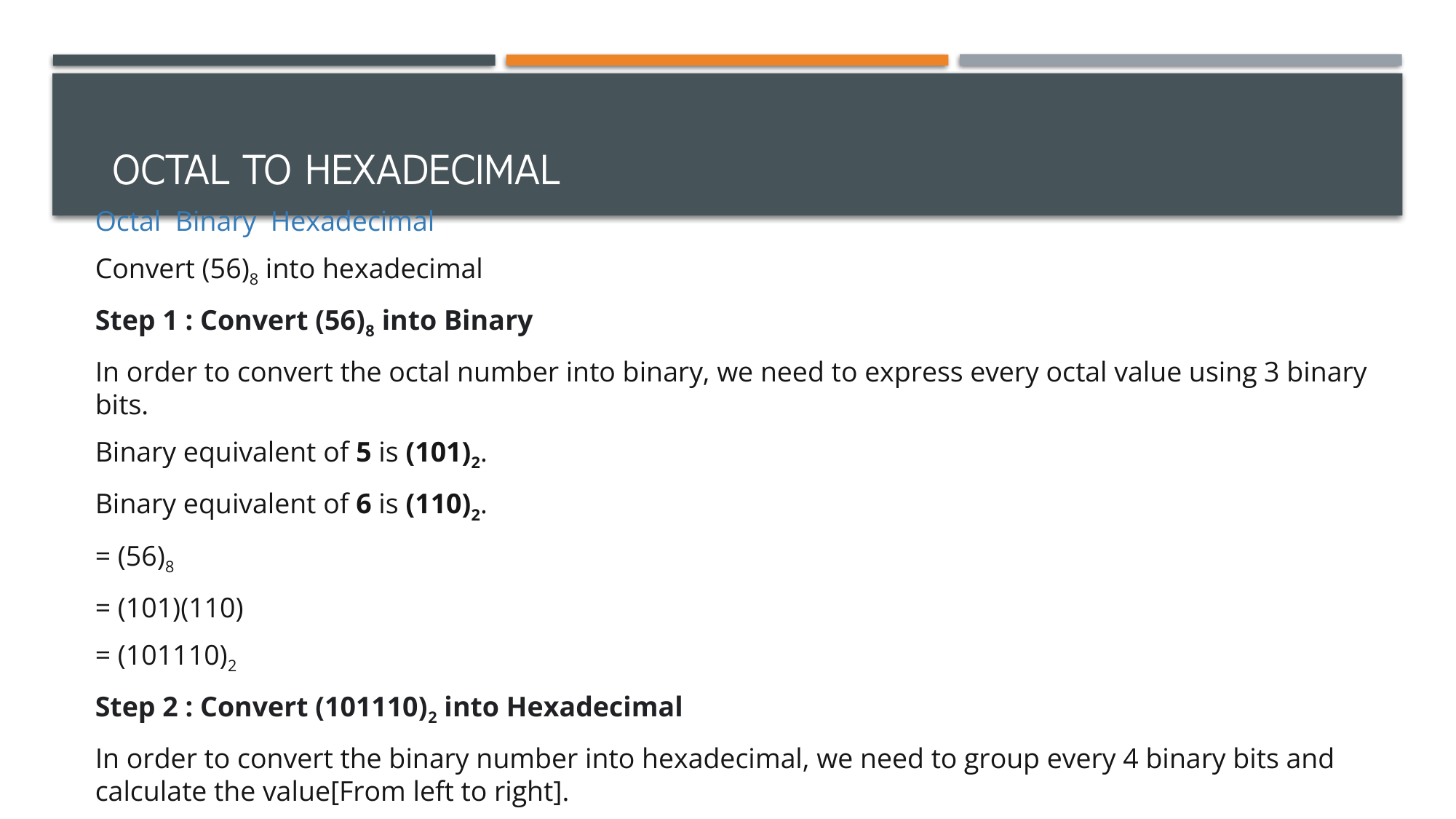

# Octal to Hexadecimal
Octal  Binary  Hexadecimal
Convert (56)8 into hexadecimal
Step 1 : Convert (56)8 into Binary
In order to convert the octal number into binary, we need to express every octal value using 3 binary bits.
Binary equivalent of 5 is (101)2.
Binary equivalent of 6 is (110)2.
= (56)8
= (101)(110)
= (101110)2
Step 2 : Convert (101110)2 into Hexadecimal
In order to convert the binary number into hexadecimal, we need to group every 4 binary bits and calculate the value[From left to right].